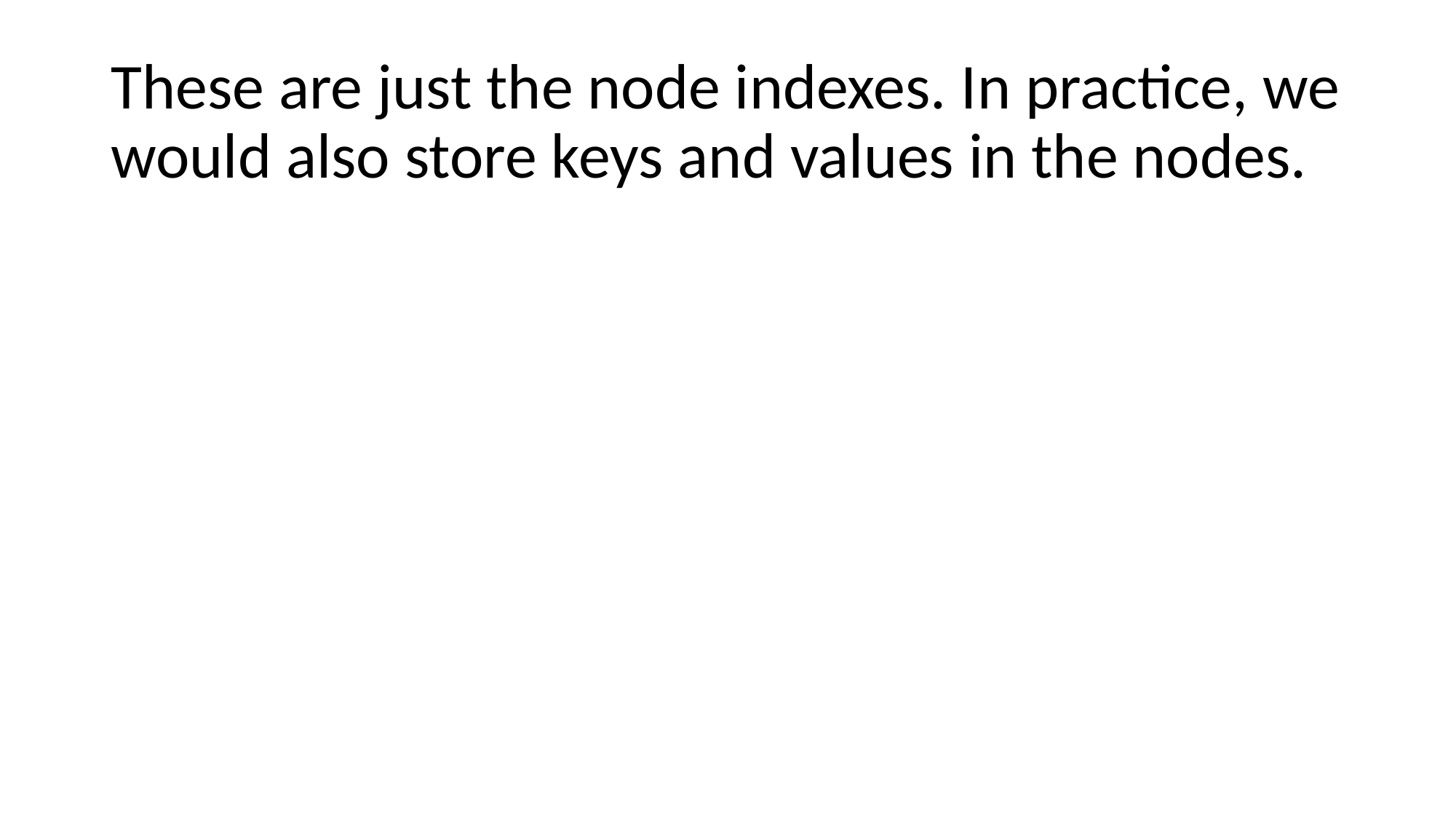

# These are just the node indexes. In practice, we would also store keys and values in the nodes.